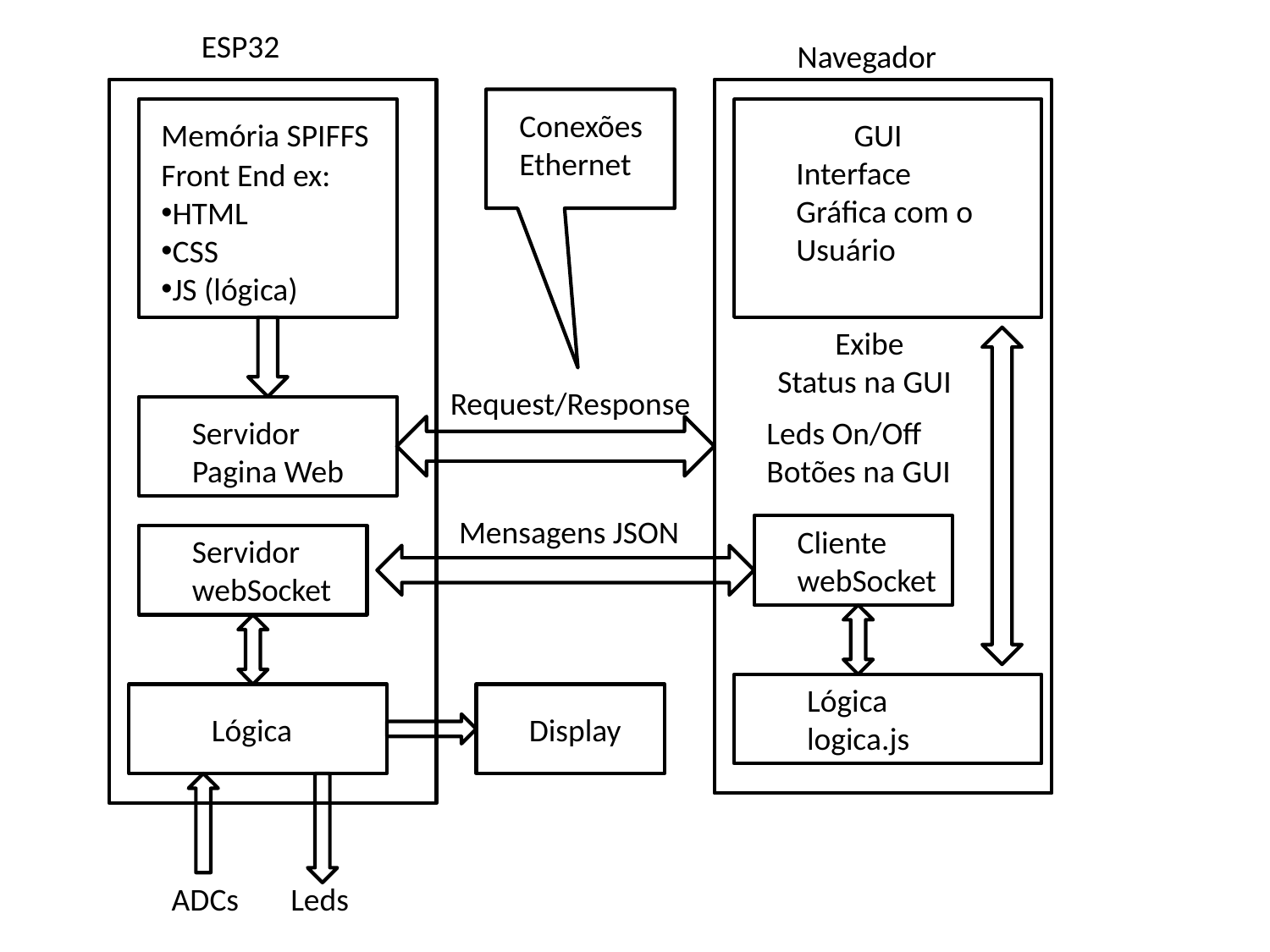

ESP32
Navegador

Conexões
Ethernet

Memória SPIFFS
        GUI
Interface Gráfica com o
Usuário
Front End ex:
HTML
CSS
JS (lógica)

        Exibe
Status na GUI

Request/Response

Servidor
Pagina Web
Leds On/Off
Botões na GUI

Mensagens JSON

Cliente
webSocket

Servidor
webSocket

Lógica
logica.js

Lógica
Display

ADCs
Leds